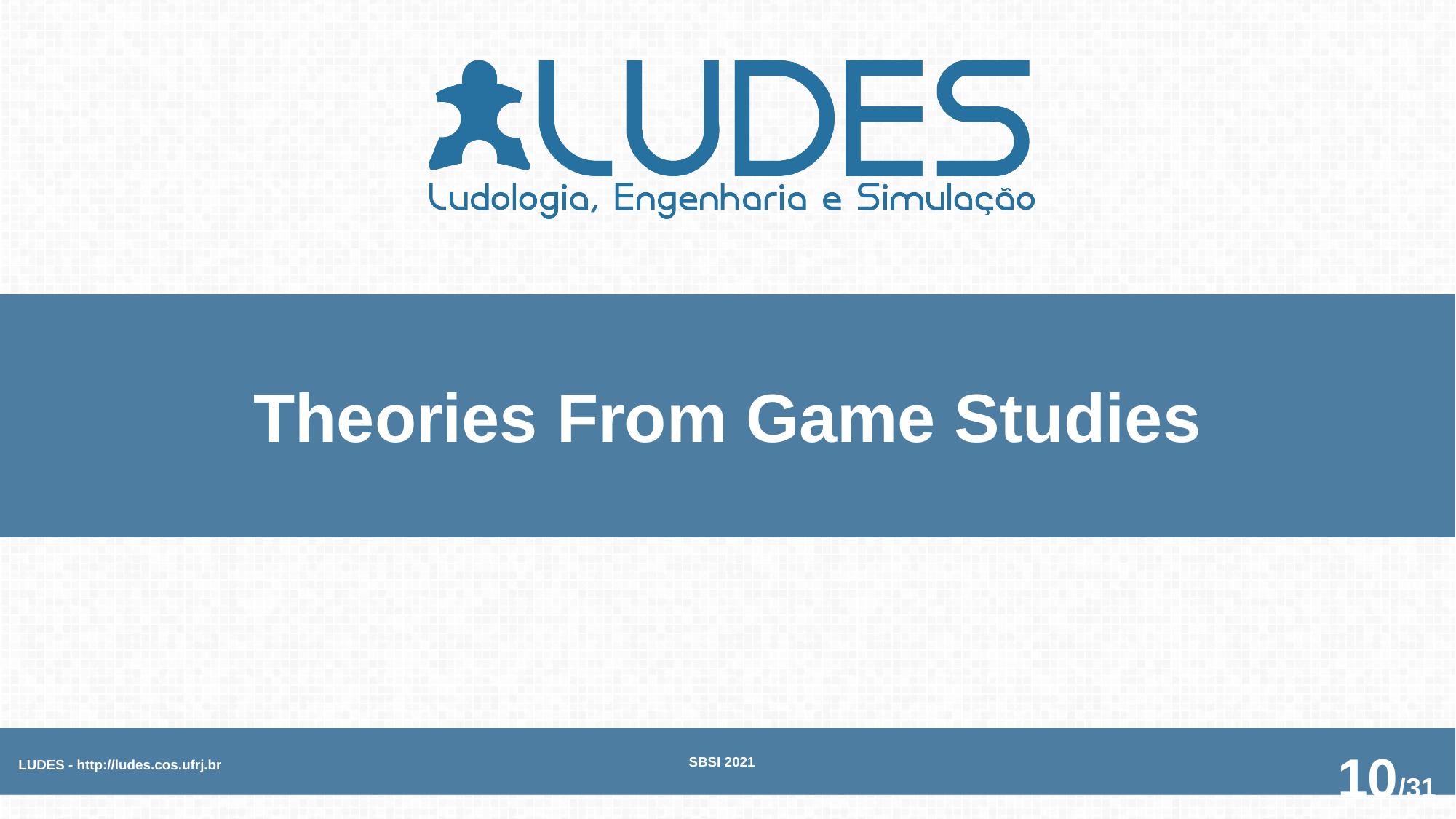

# Theories From Game Studies

SBSI 2021
LUDES - http://ludes.cos.ufrj.br
10/31